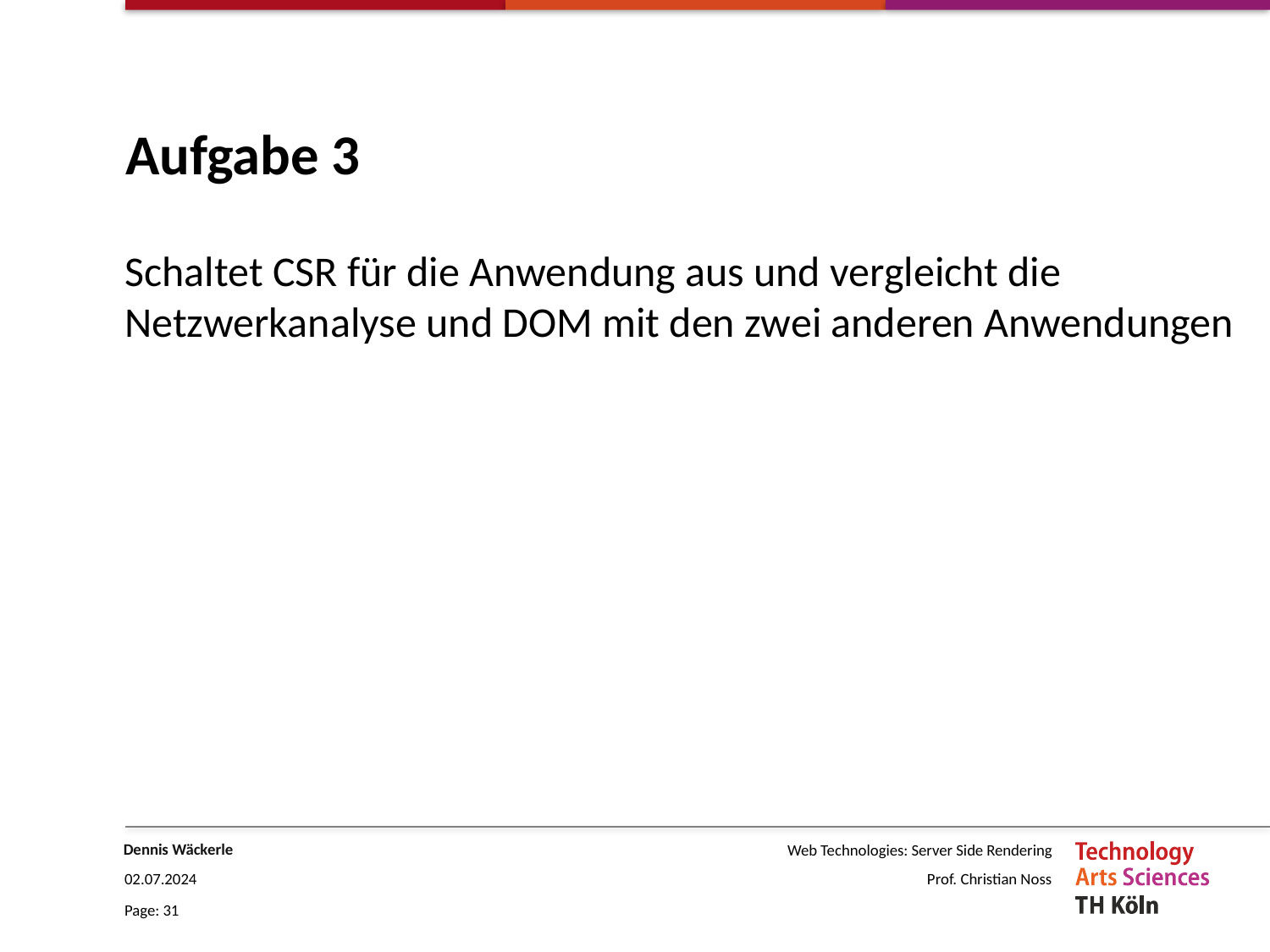

# Aufgabe 3
Schaltet CSR für die Anwendung aus und vergleicht die Netzwerkanalyse und DOM mit den zwei anderen Anwendungen